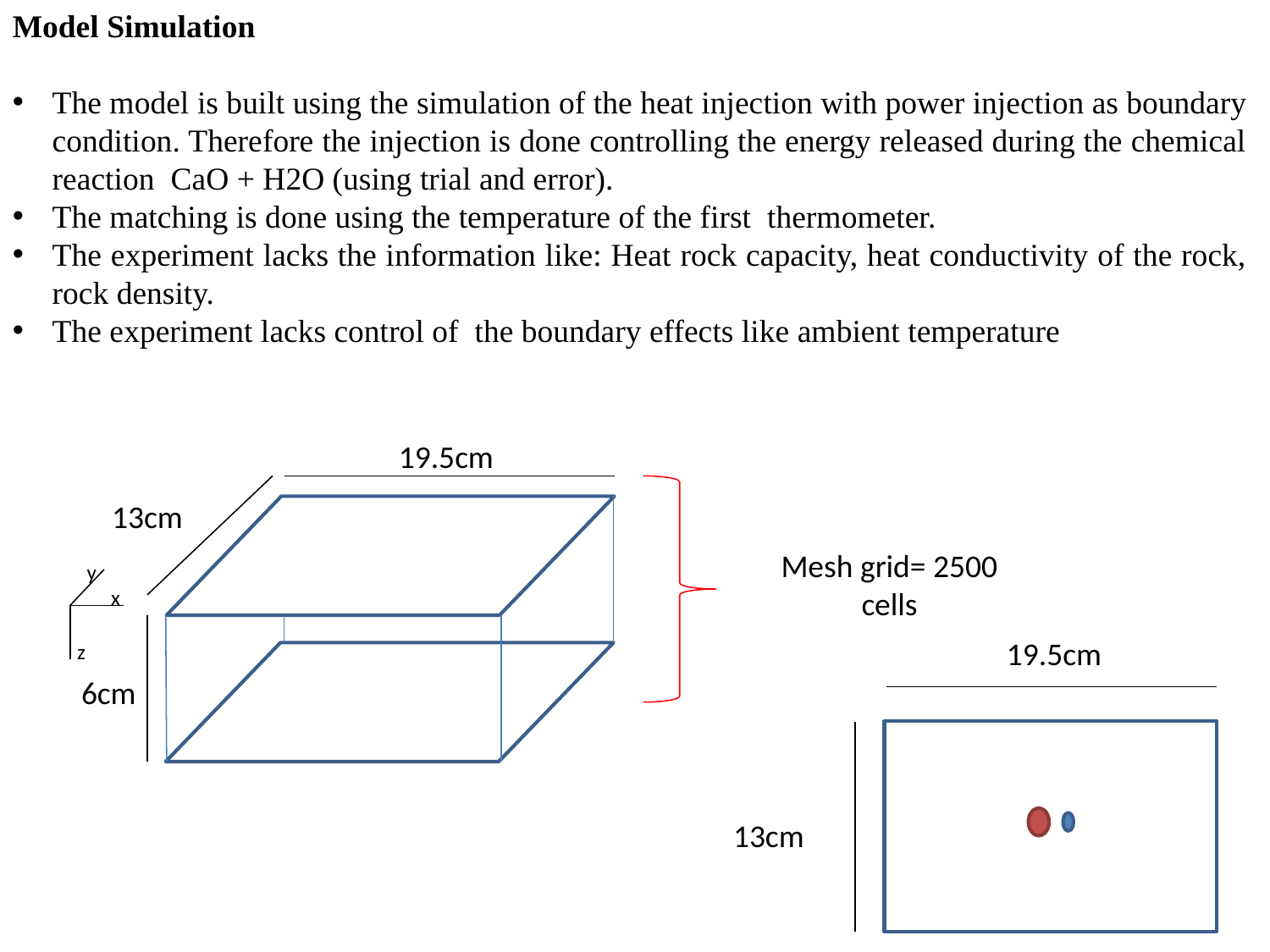

Model Simulation

The model is built using the simulation of the heat injection with power injection as boundary condition. Therefore the injection is done controlling the energy released during the chemical reaction  CaO + H2O (using trial and error).
The matching is done using the temperature of the first  thermometer.
The experiment lacks the information like: Heat rock capacity, heat conductivity of the rock, rock density.
The experiment lacks control of  the boundary effects like ambient temperature
19.5cm

13cm

Mesh grid= 2500 cells
y
x
19.5cm
z

6cm

13cm